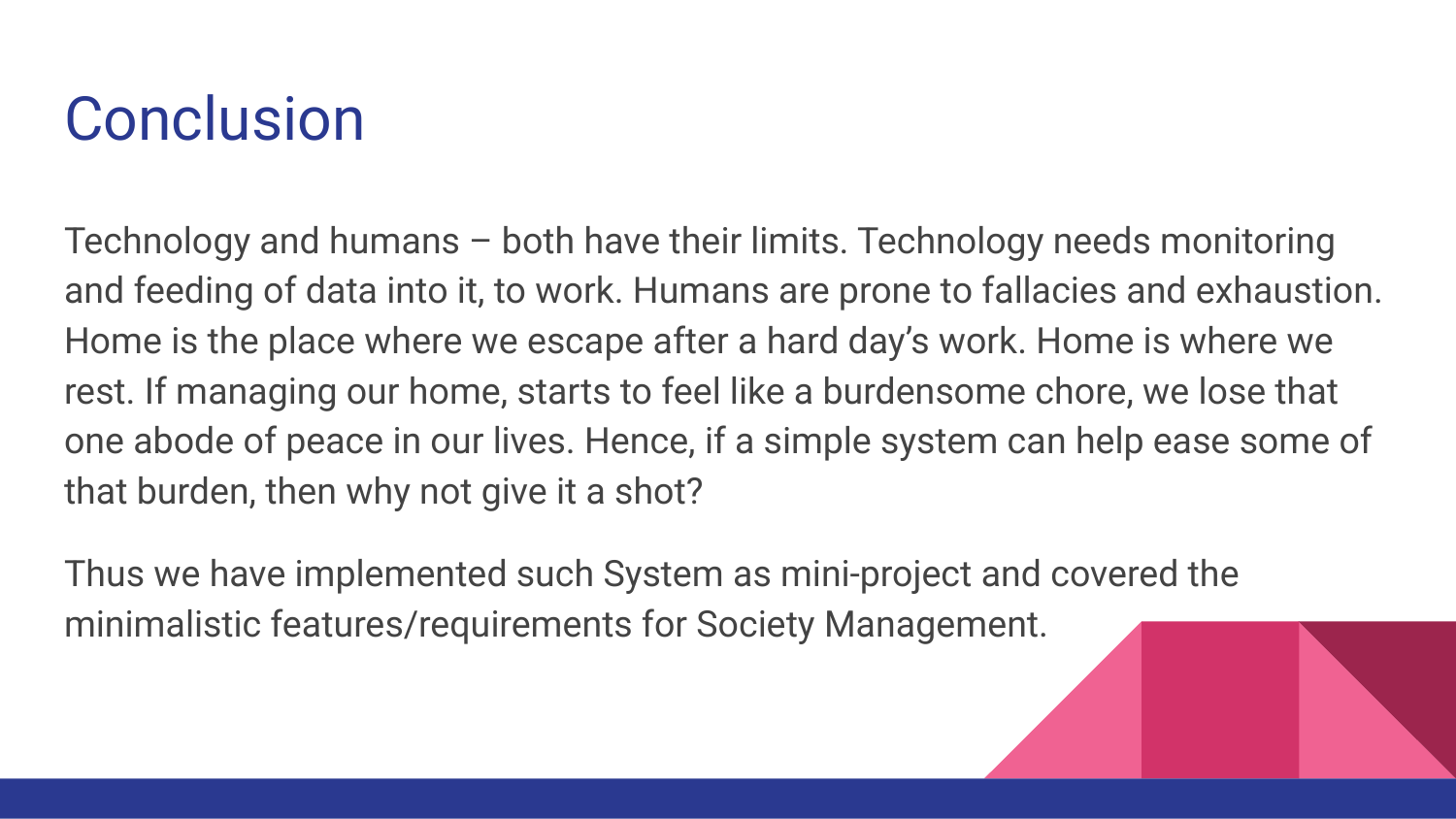

# Conclusion
Technology and humans – both have their limits. Technology needs monitoring and feeding of data into it, to work. Humans are prone to fallacies and exhaustion. Home is the place where we escape after a hard day’s work. Home is where we rest. If managing our home, starts to feel like a burdensome chore, we lose that one abode of peace in our lives. Hence, if a simple system can help ease some of that burden, then why not give it a shot?
Thus we have implemented such System as mini-project and covered the minimalistic features/requirements for Society Management.